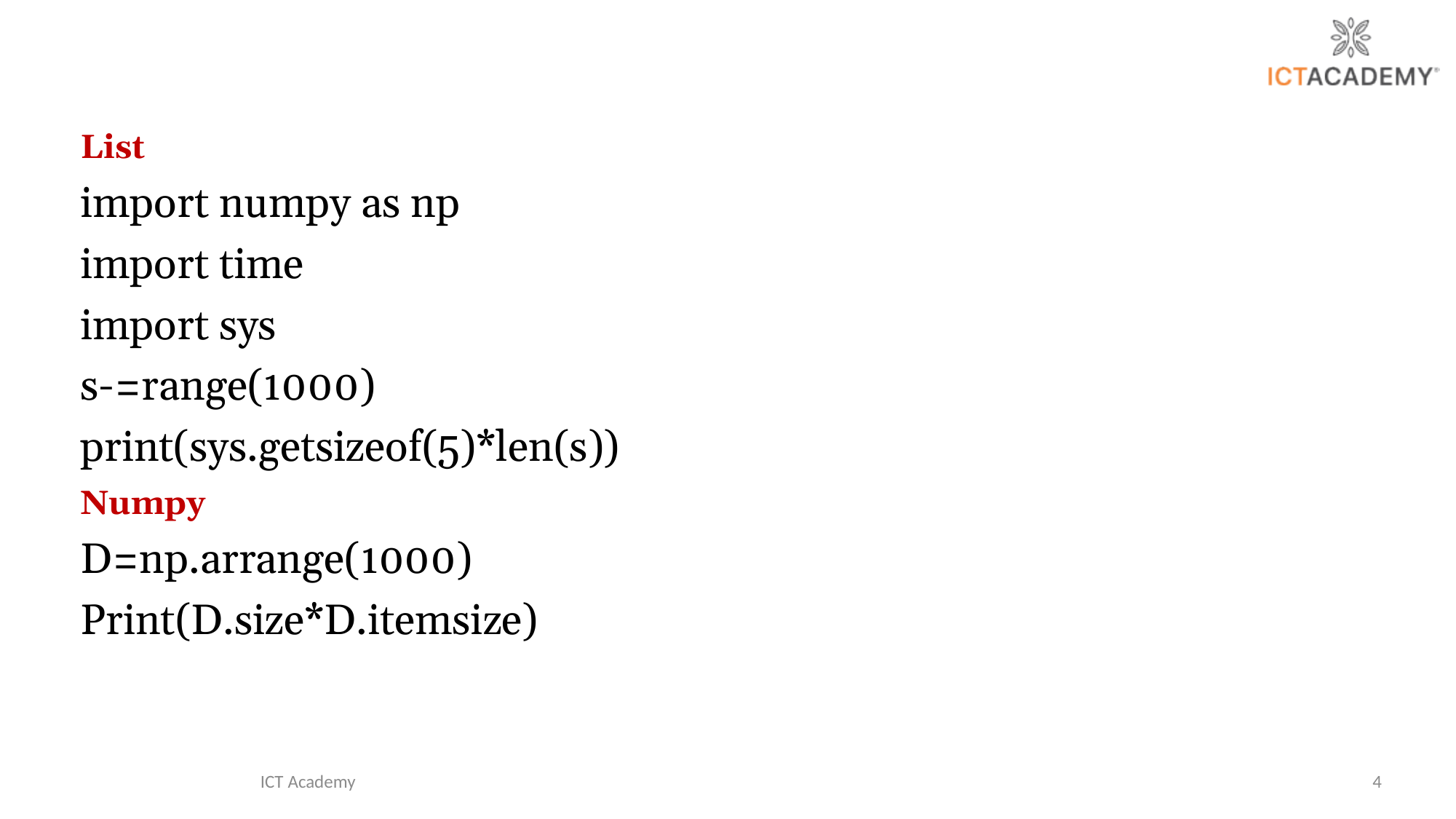

List
import numpy as np
import time
import sys
s-=range(1000)
print(sys.getsizeof(5)*len(s))
Numpy
D=np.arrange(1000)
Print(D.size*D.itemsize)
ICT Academy
4